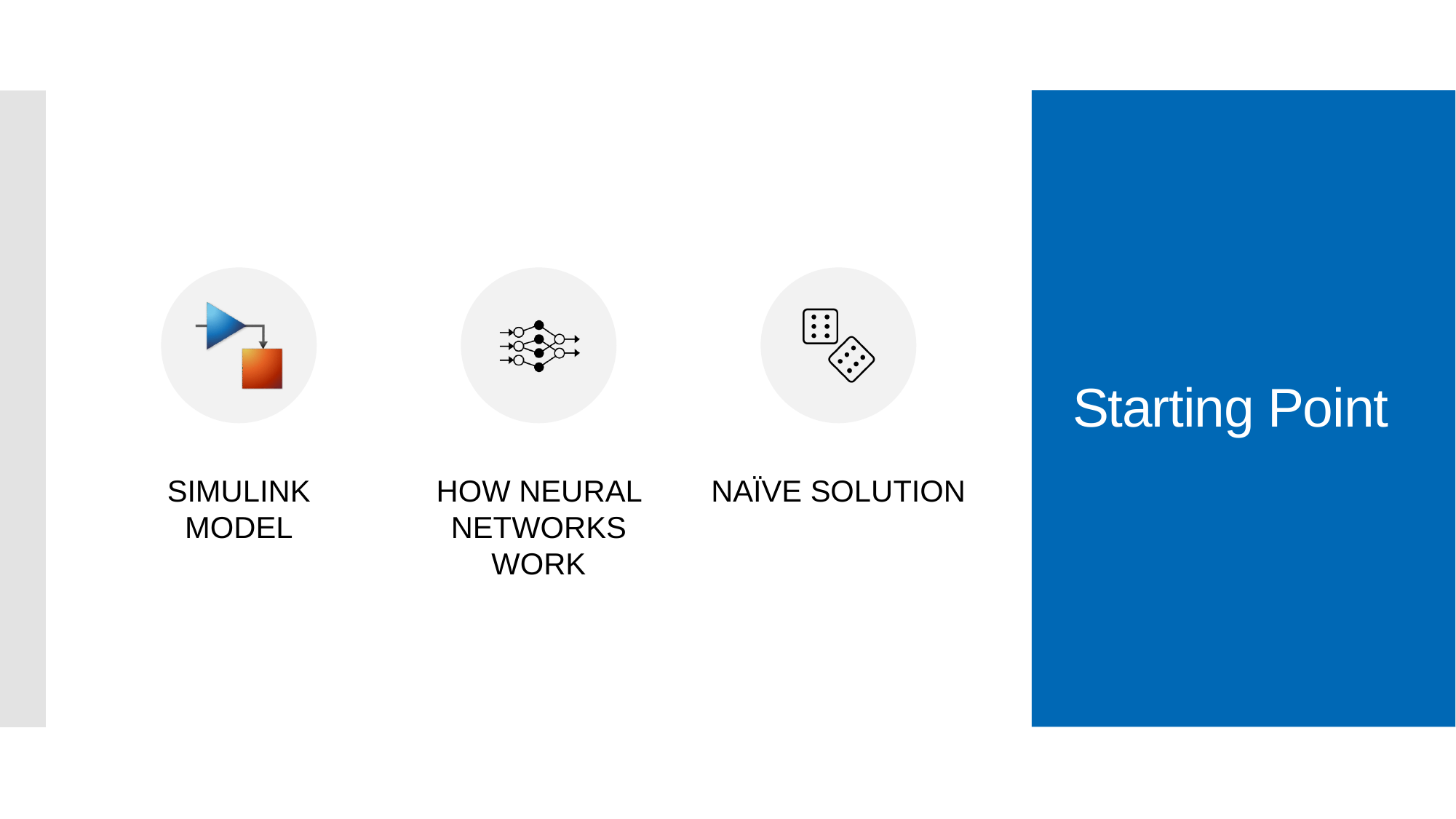

Simulink Model
How Neural Networks Work
Naïve Solution
# Starting Point